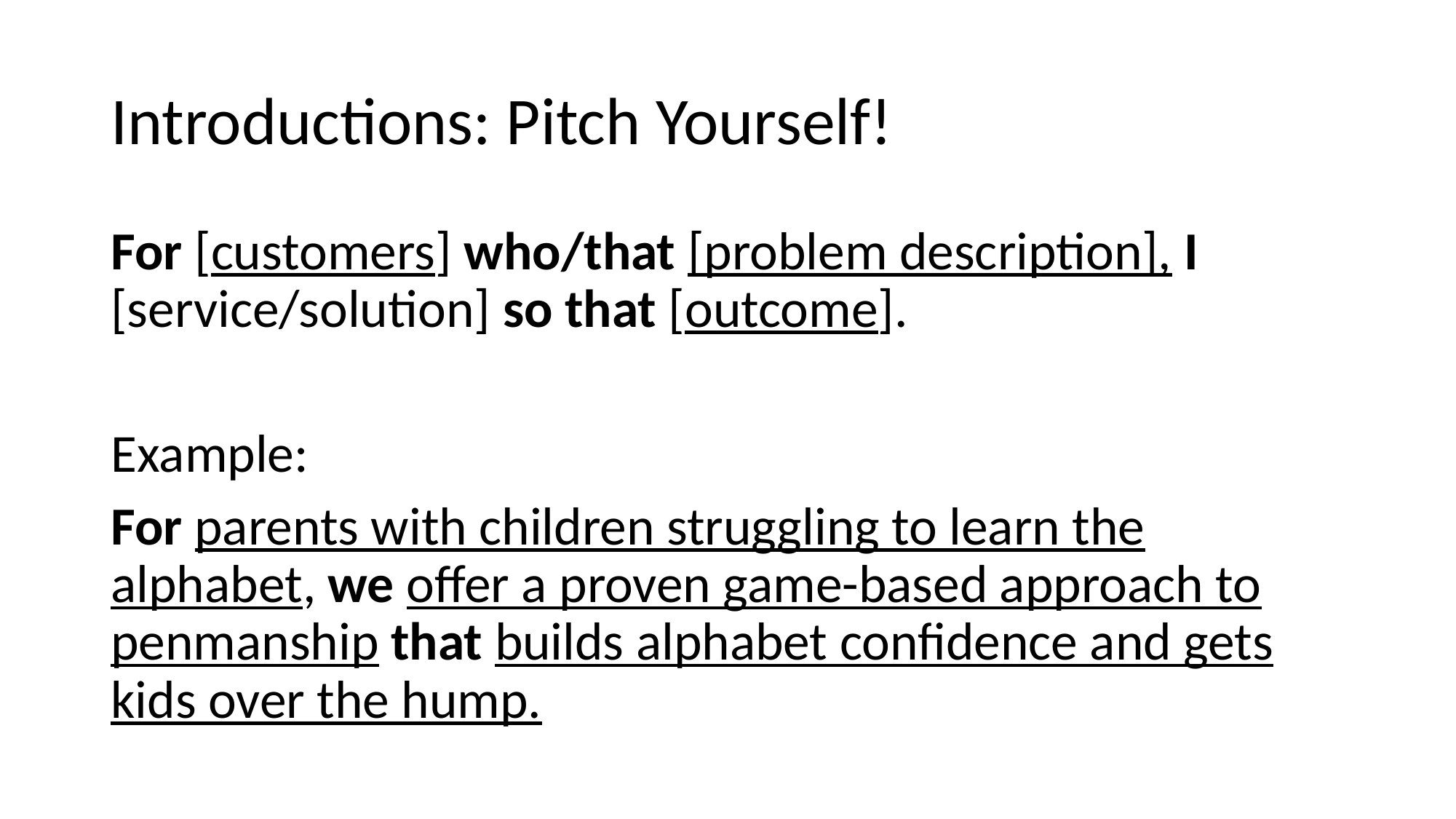

# Introductions: Pitch Yourself!
For [customers] who/that [problem description], I [service/solution] so that [outcome].

Example:
For parents with children struggling to learn the alphabet, we offer a proven game-based approach to penmanship that builds alphabet confidence and gets kids over the hump.